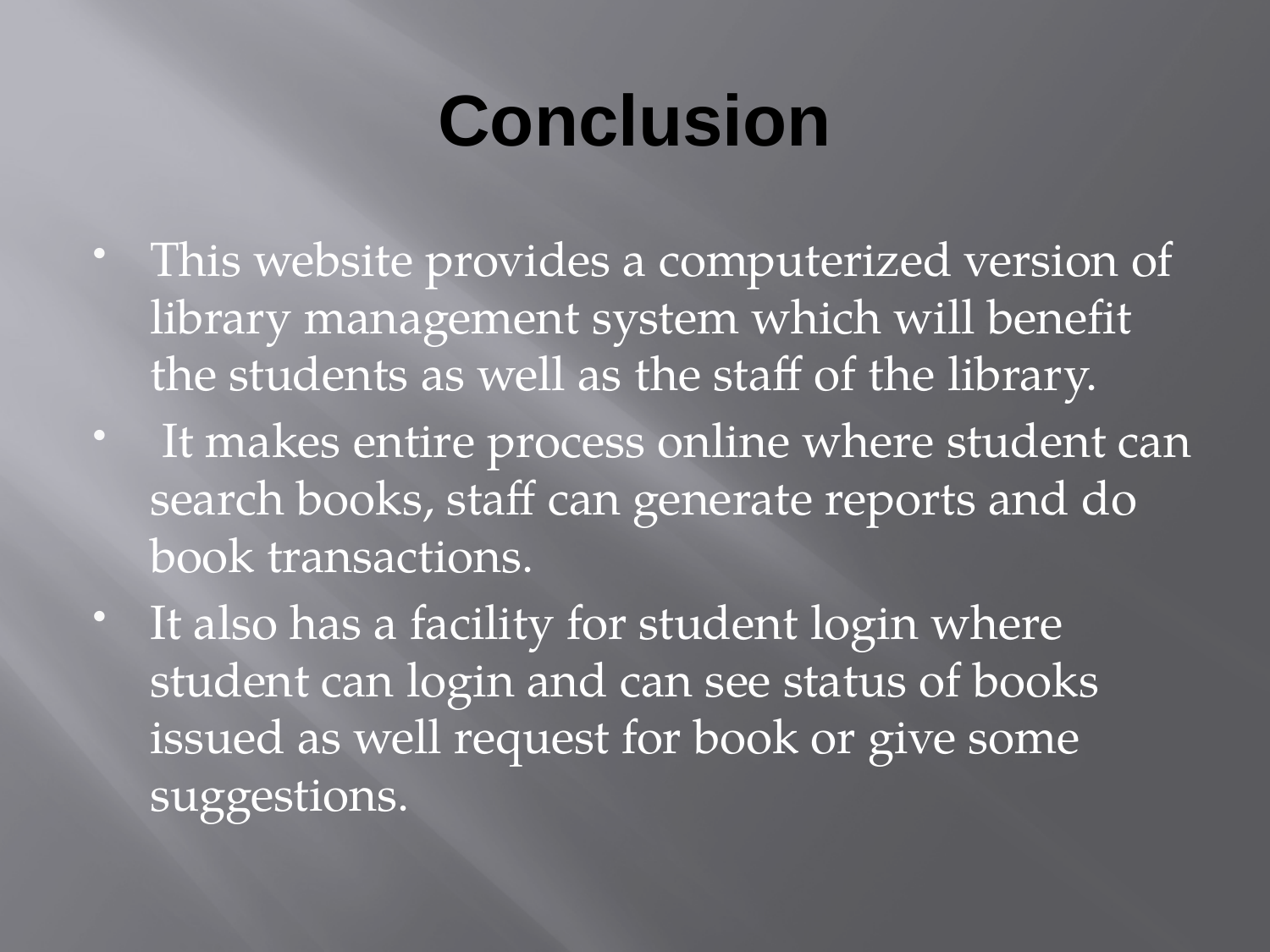

# Conclusion
This website provides a computerized version of library management system which will benefit the students as well as the staff of the library.
 It makes entire process online where student can search books, staff can generate reports and do book transactions.
It also has a facility for student login where student can login and can see status of books issued as well request for book or give some suggestions.